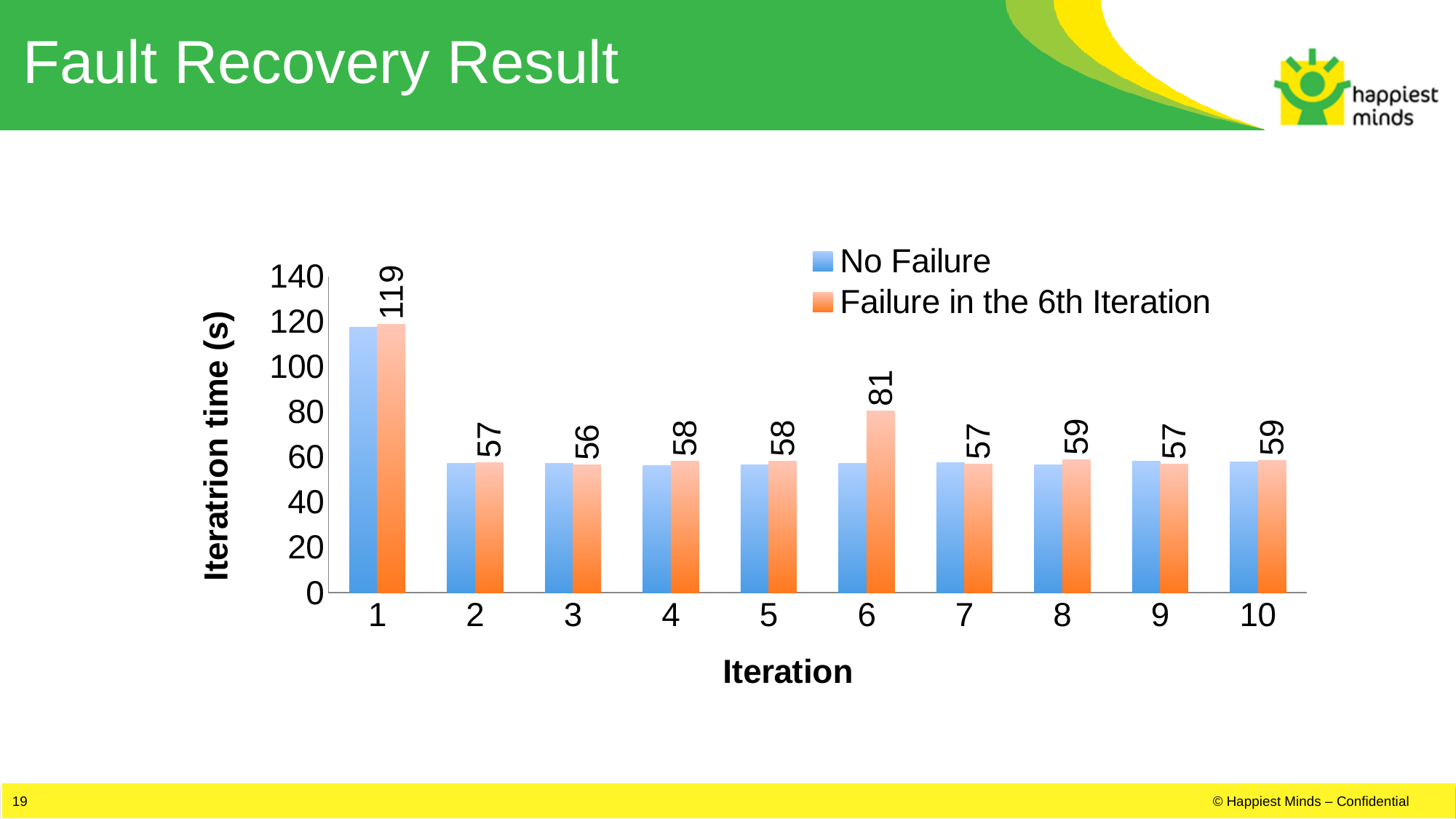

# Fault Recovery Result

### Chart

| Category |  |  |
|---|---|---|